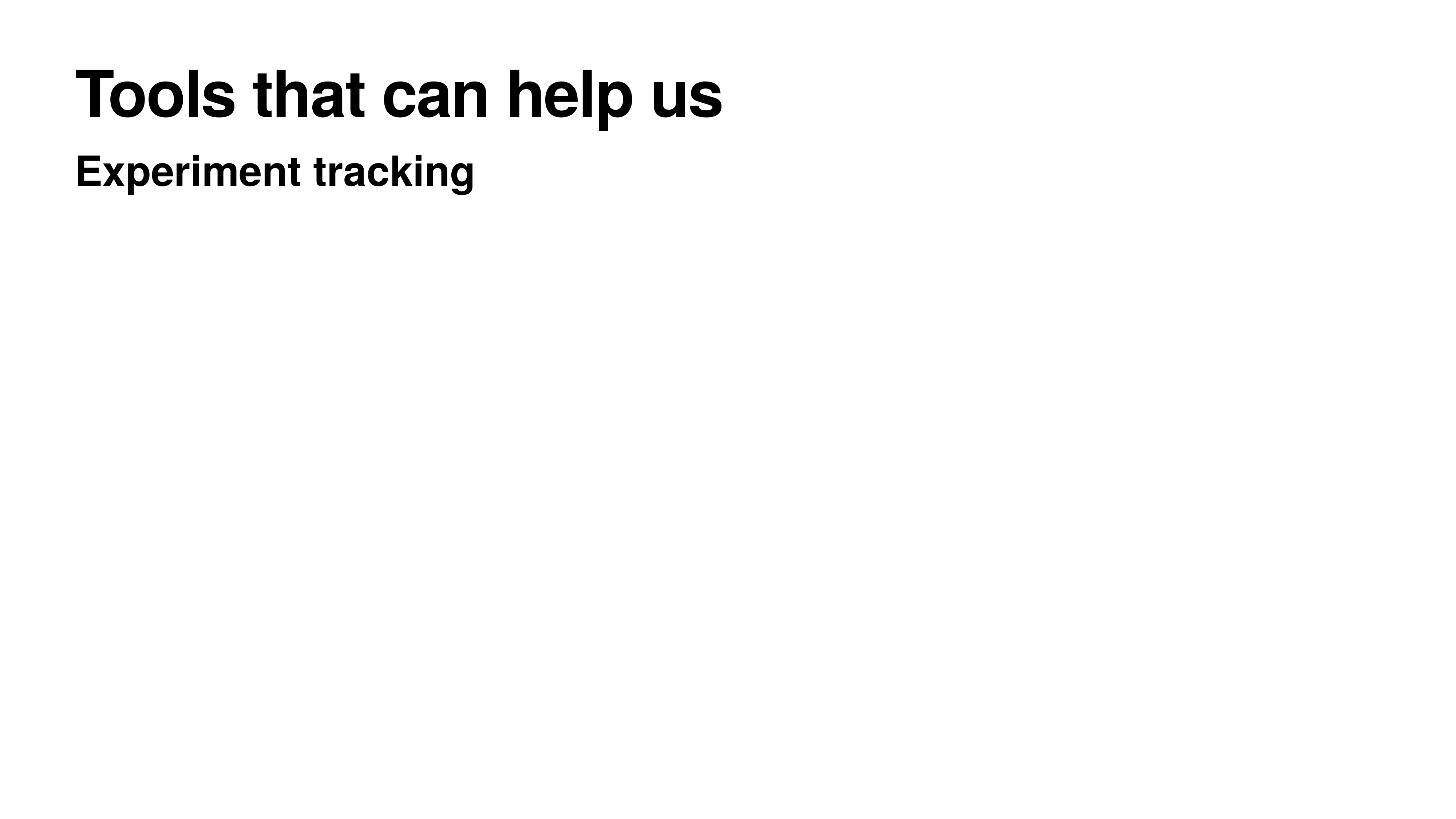

# Tools that can help us
Experiment tracking